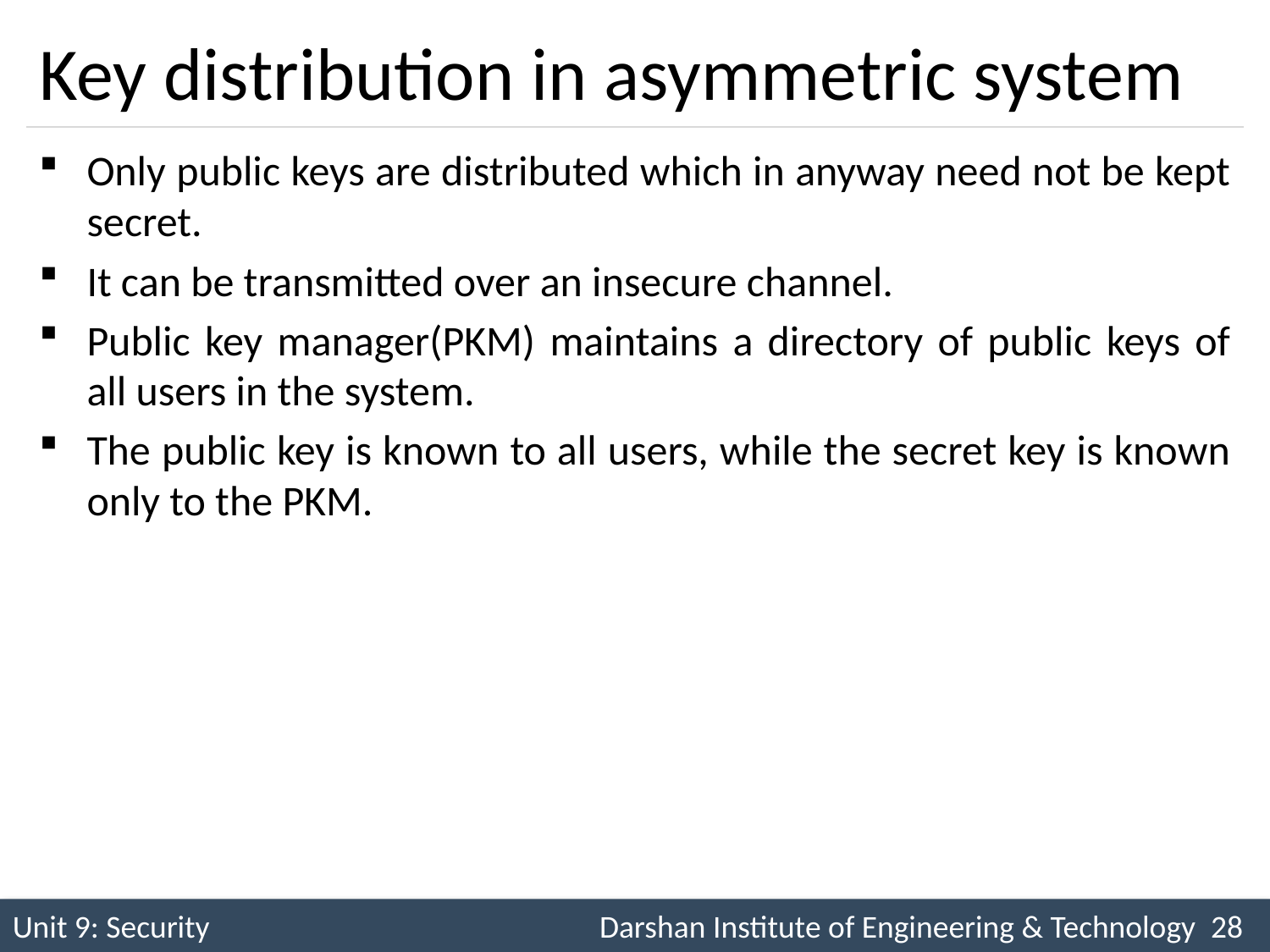

# Key distribution in asymmetric system
Only public keys are distributed which in anyway need not be kept secret.
It can be transmitted over an insecure channel.
Public key manager(PKM) maintains a directory of public keys of all users in the system.
The public key is known to all users, while the secret key is known only to the PKM.